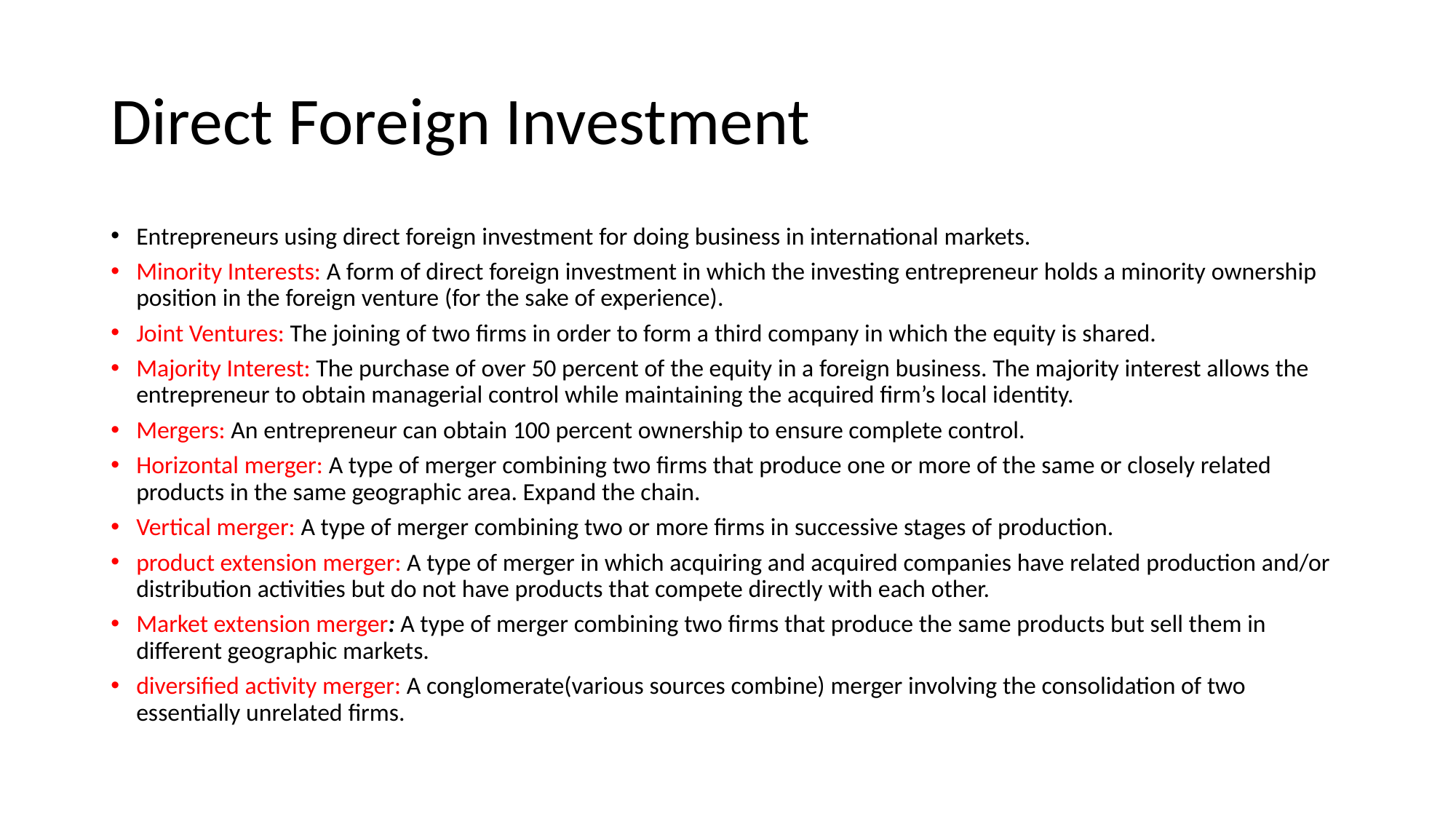

# Direct Foreign Investment
Entrepreneurs using direct foreign investment for doing business in international markets.
Minority Interests: A form of direct foreign investment in which the investing entrepreneur holds a minority ownership position in the foreign venture (for the sake of experience).
Joint Ventures: The joining of two firms in order to form a third company in which the equity is shared.
Majority Interest: The purchase of over 50 percent of the equity in a foreign business. The majority interest allows the entrepreneur to obtain managerial control while maintaining the acquired firm’s local identity.
Mergers: An entrepreneur can obtain 100 percent ownership to ensure complete control.
Horizontal merger: A type of merger combining two firms that produce one or more of the same or closely related products in the same geographic area. Expand the chain.
Vertical merger: A type of merger combining two or more firms in successive stages of production.
product extension merger: A type of merger in which acquiring and acquired companies have related production and/or distribution activities but do not have products that compete directly with each other.
Market extension merger: A type of merger combining two firms that produce the same products but sell them in different geographic markets.
diversified activity merger: A conglomerate(various sources combine) merger involving the consolidation of two essentially unrelated firms.